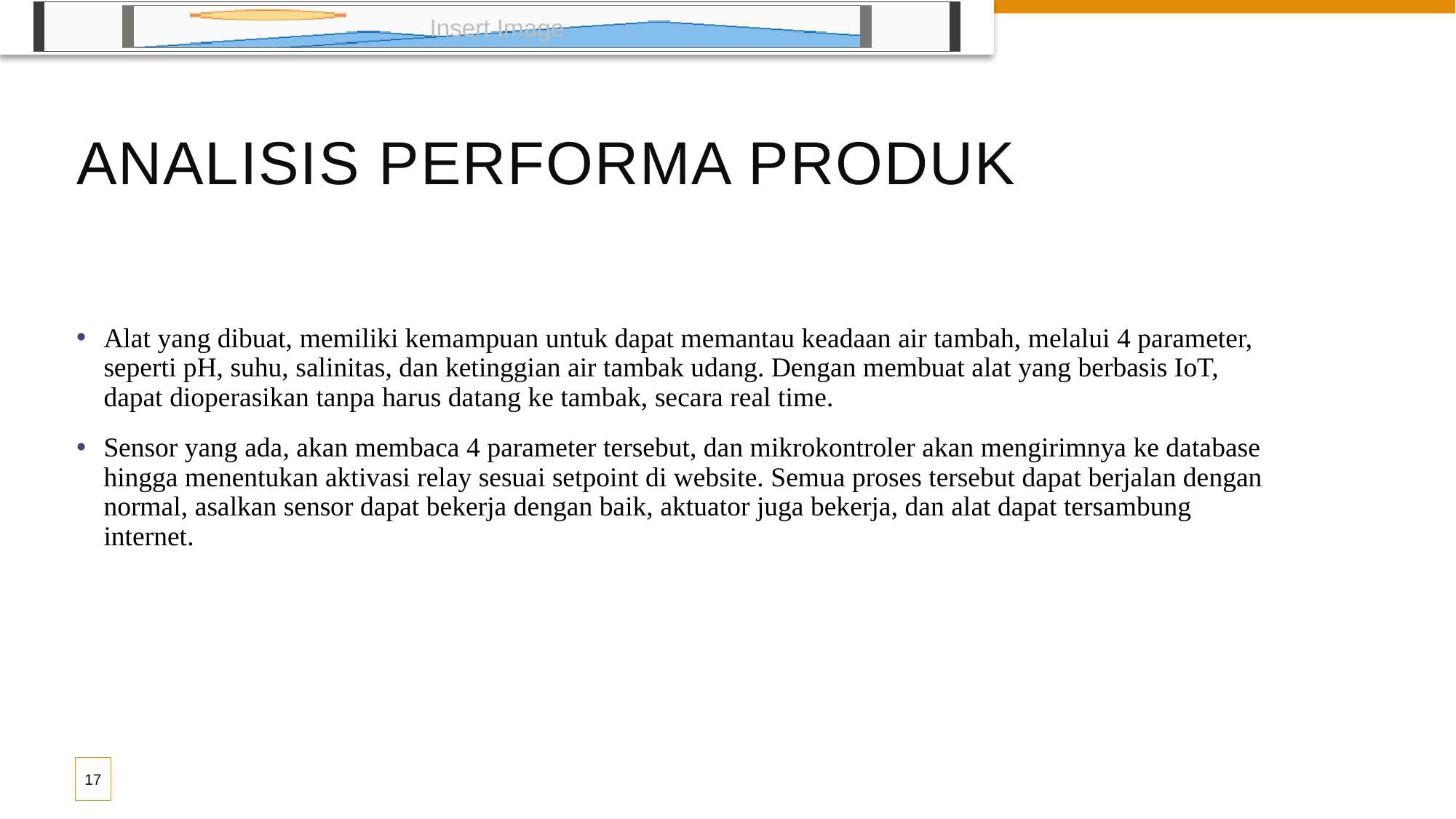

# Analisis Performa Produk

Alat yang dibuat, memiliki kemampuan untuk dapat memantau keadaan air tambah, melalui 4 parameter, seperti pH, suhu, salinitas, dan ketinggian air tambak udang. Dengan membuat alat yang berbasis IoT, dapat dioperasikan tanpa harus datang ke tambak, secara real time.
Sensor yang ada, akan membaca 4 parameter tersebut, dan mikrokontroler akan mengirimnya ke database hingga menentukan aktivasi relay sesuai setpoint di website. Semua proses tersebut dapat berjalan dengan normal, asalkan sensor dapat bekerja dengan baik, aktuator juga bekerja, dan alat dapat tersambung internet.
17